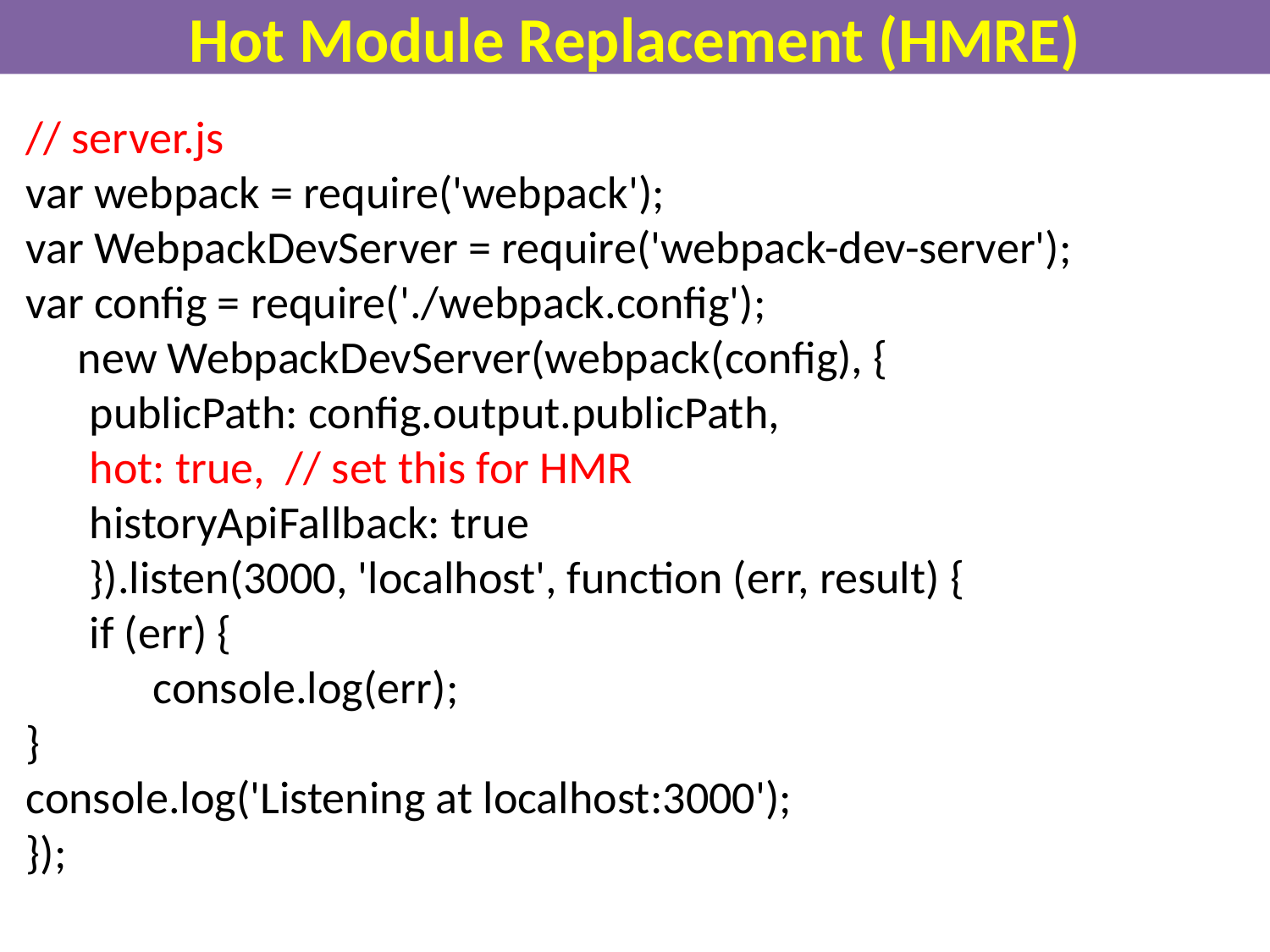

# Hot Module Replacement (HMRE)
// server.js
var webpack = require('webpack');
var WebpackDevServer = require('webpack-dev-server');
var config = require('./webpack.config');
     new WebpackDevServer(webpack(config), {
publicPath: config.output.publicPath,
hot: true,  // set this for HMR
historyApiFallback: true
}).listen(3000, 'localhost', function (err, result) {
if (err) {
console.log(err);
}
console.log('Listening at localhost:3000');
});